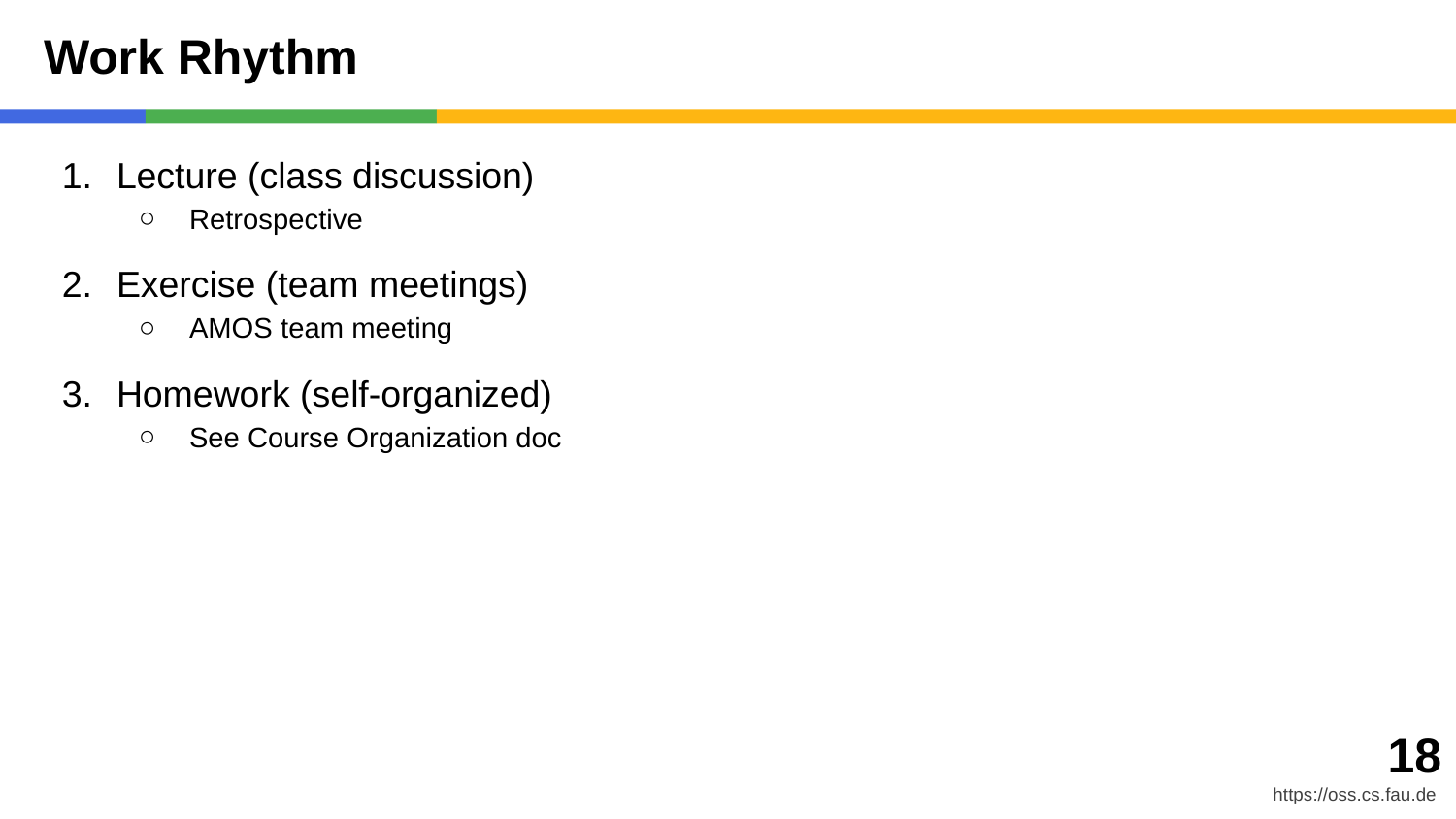

# Work Rhythm
Lecture (class discussion)
Retrospective
Exercise (team meetings)
AMOS team meeting
Homework (self-organized)
See Course Organization doc

18
https://oss.cs.fau.de